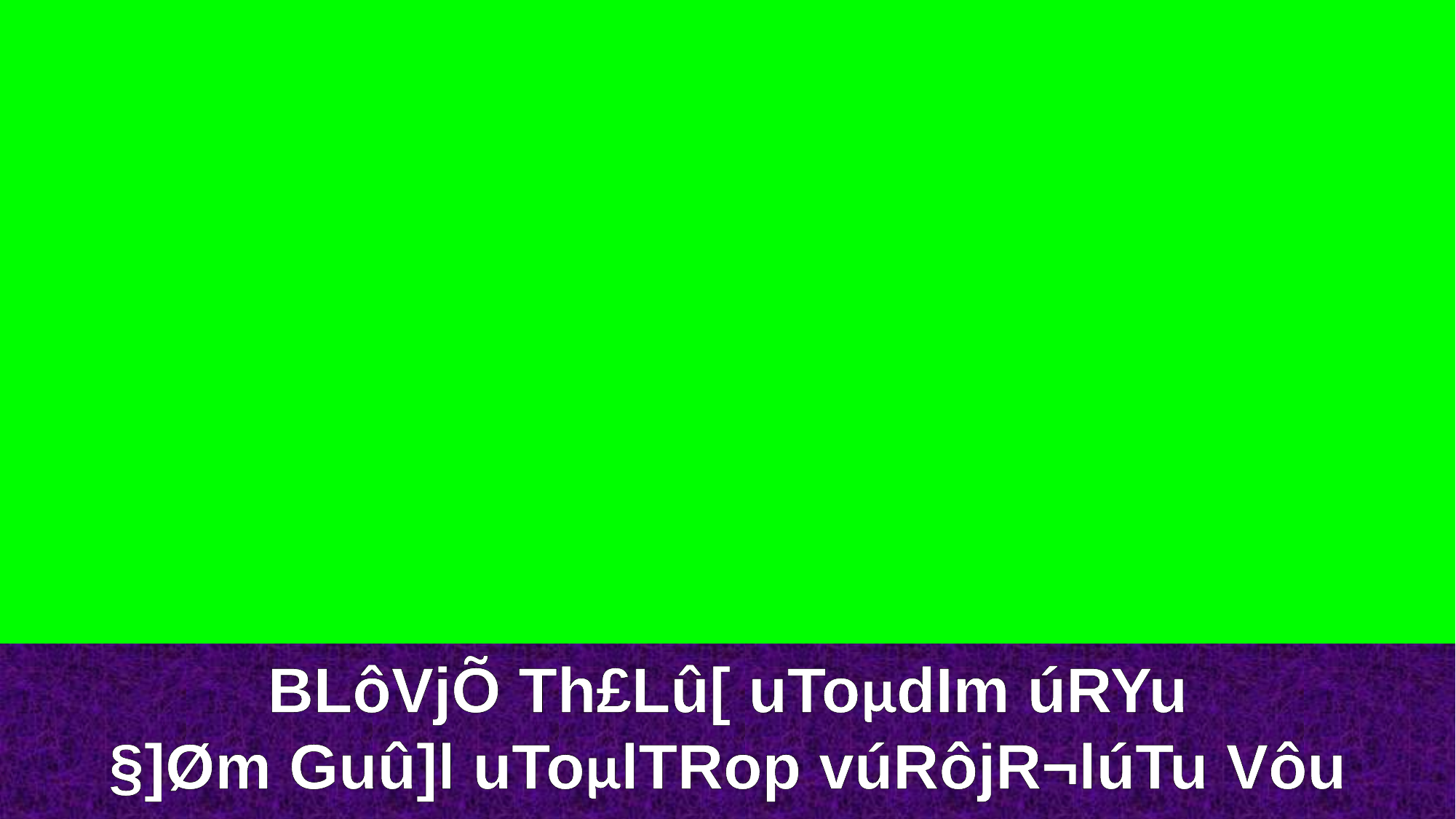

BLôVjÕ Th£Lû[ uToμdIm úRYu
§]Øm Guû]l uToμlTRop vúRôjR¬lúTu Vôu